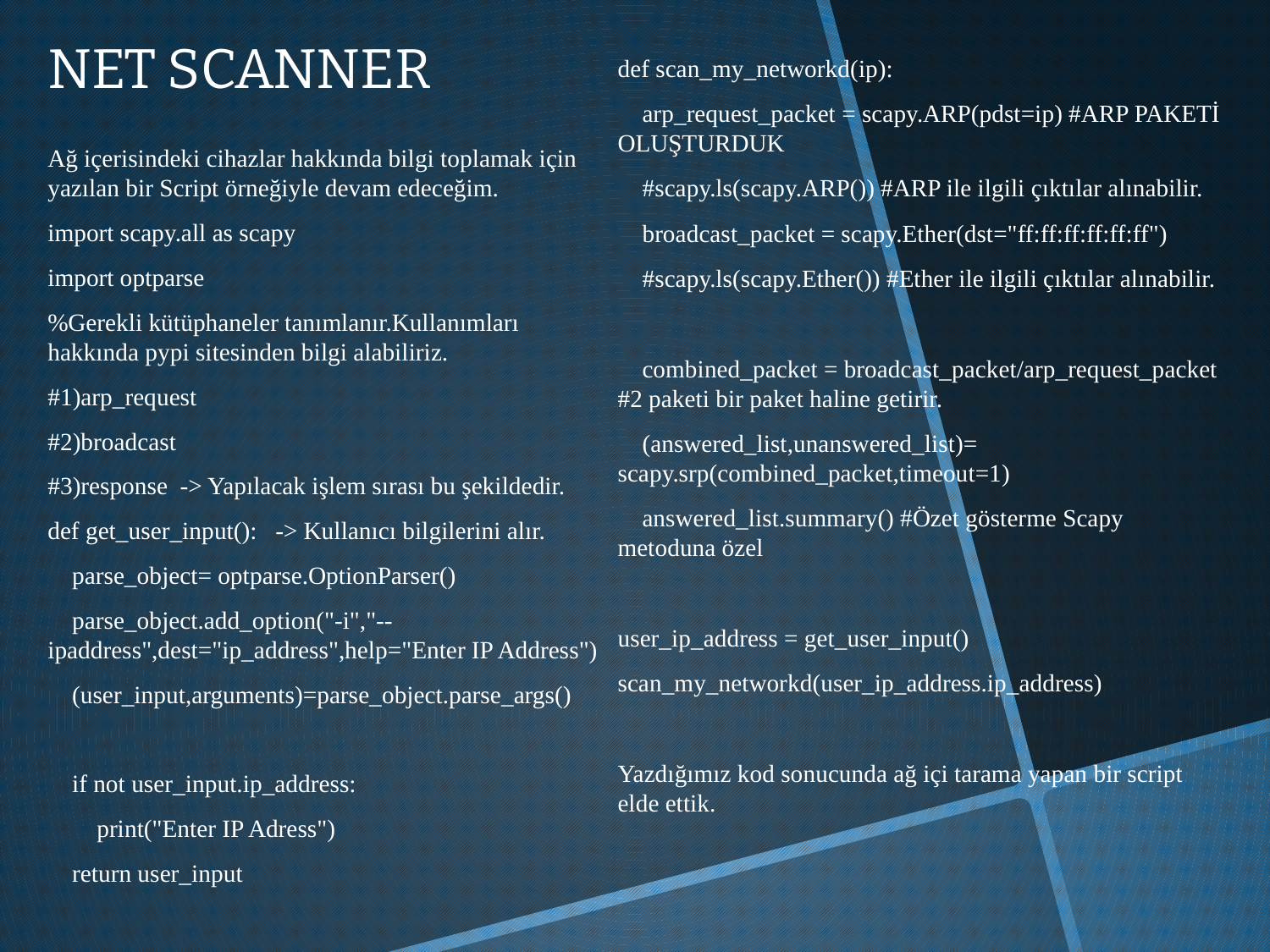

# NET SCANNER
def scan_my_networkd(ip):
    arp_request_packet = scapy.ARP(pdst=ip) #ARP PAKETİ OLUŞTURDUK
    #scapy.ls(scapy.ARP()) #ARP ile ilgili çıktılar alınabilir.
    broadcast_packet = scapy.Ether(dst="ff:ff:ff:ff:ff:ff")
    #scapy.ls(scapy.Ether()) #Ether ile ilgili çıktılar alınabilir.

    combined_packet = broadcast_packet/arp_request_packet #2 paketi bir paket haline getirir.
    (answered_list,unanswered_list)= scapy.srp(combined_packet,timeout=1)
    answered_list.summary() #Özet gösterme Scapy metoduna özel

user_ip_address = get_user_input()
scan_my_networkd(user_ip_address.ip_address)

Yazdığımız kod sonucunda ağ içi tarama yapan bir script elde ettik.
Ağ içerisindeki cihazlar hakkında bilgi toplamak için yazılan bir Script örneğiyle devam edeceğim.
import scapy.all as scapy
import optparse
%Gerekli kütüphaneler tanımlanır.Kullanımları hakkında pypi sitesinden bilgi alabiliriz.
#1)arp_request
#2)broadcast
#3)response  -> Yapılacak işlem sırası bu şekildedir.
def get_user_input():   -> Kullanıcı bilgilerini alır.
    parse_object= optparse.OptionParser()
    parse_object.add_option("-i","--ipaddress",dest="ip_address",help="Enter IP Address")
    (user_input,arguments)=parse_object.parse_args()

    if not user_input.ip_address:
        print("Enter IP Adress")
    return user_input